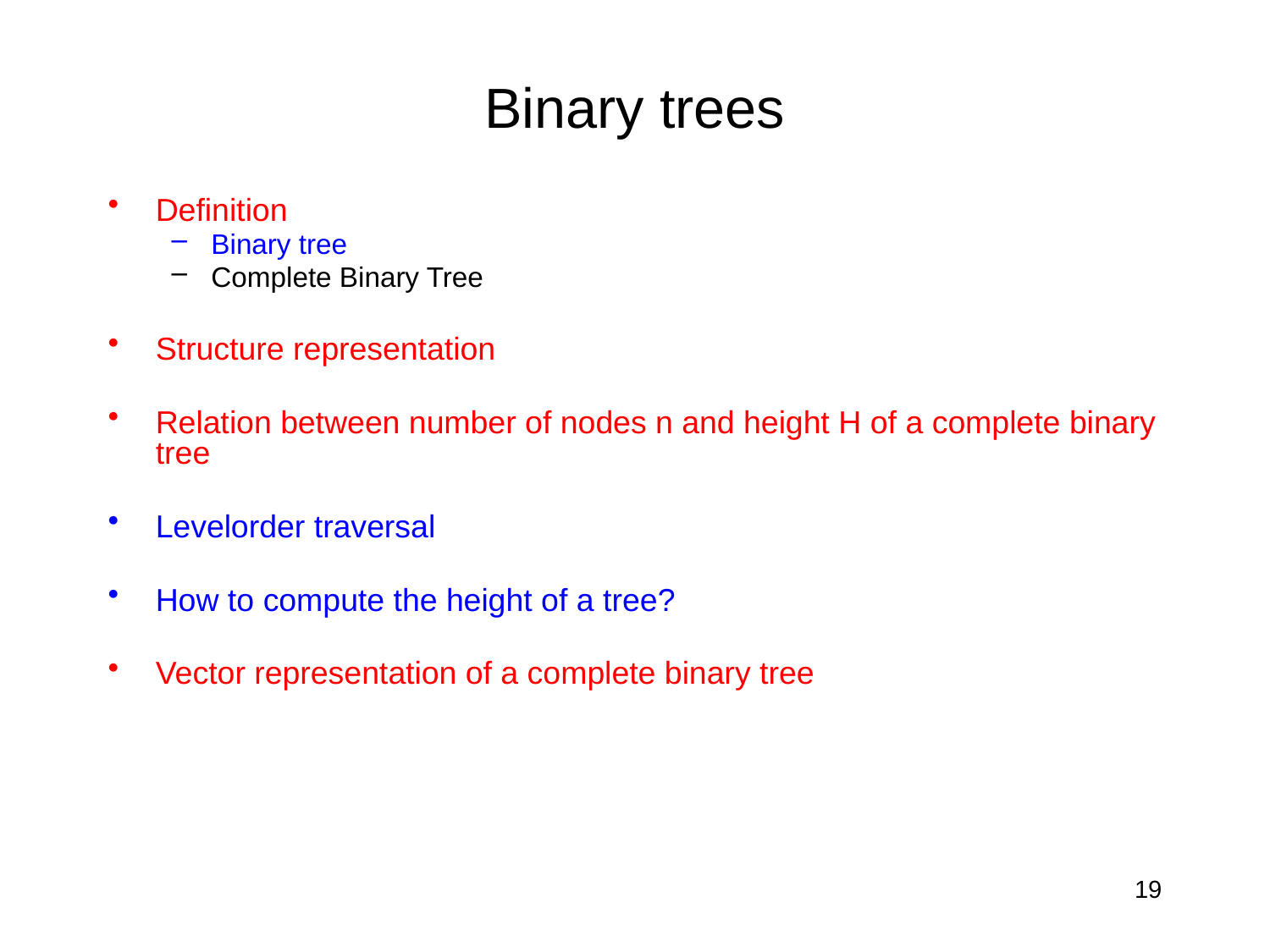

# Binary trees
Definition
Binary tree
Complete Binary Tree

Structure representation

Relation between number of nodes n and height H of a complete binary tree

Levelorder traversal

How to compute the height of a tree?

Vector representation of a complete binary tree
19